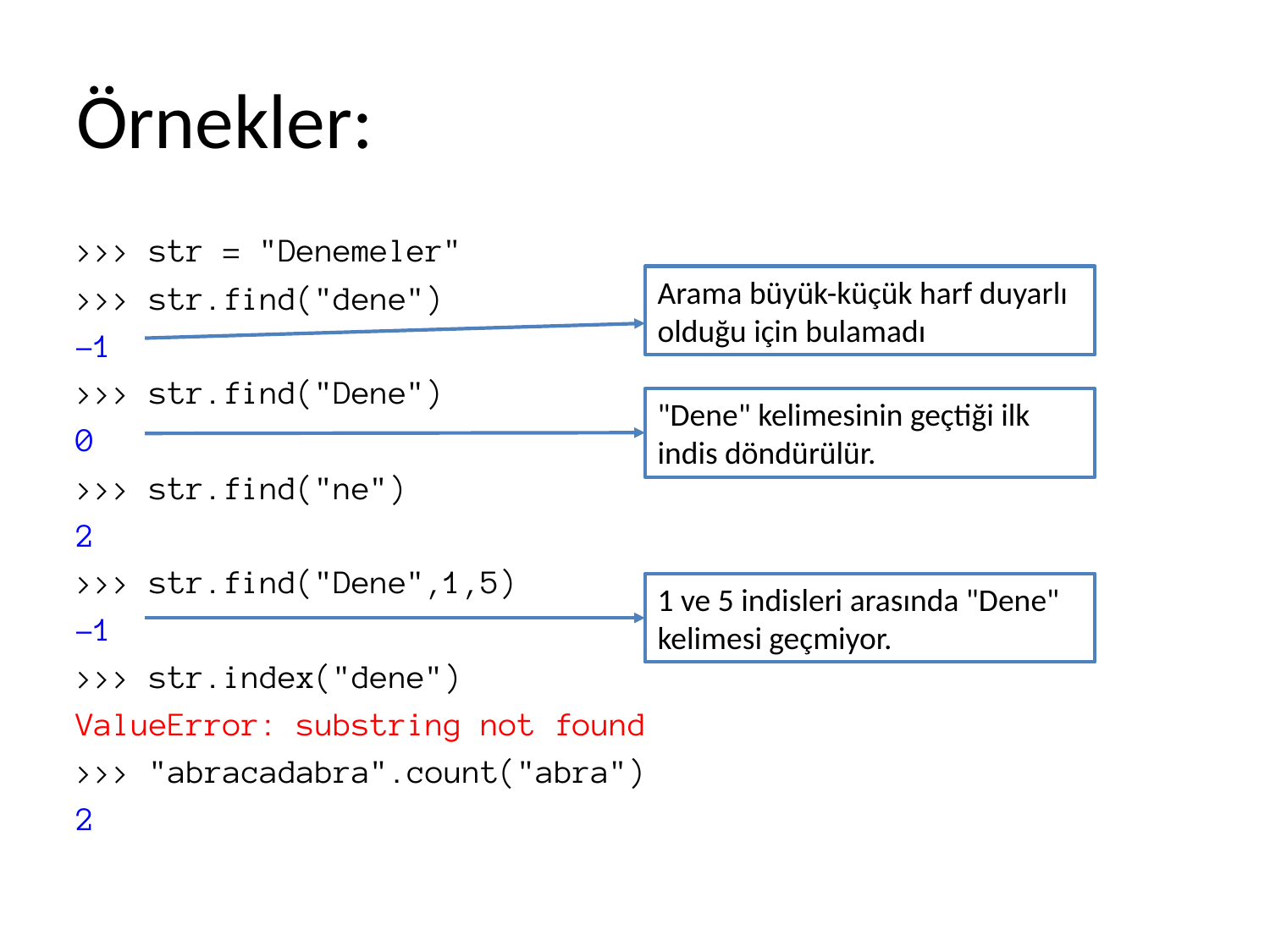

# Örnekler:
>>> str = "Denemeler"
>>> str.find("dene")
-1
>>> str.find("Dene")
0
>>> str.find("ne")
2
>>> str.find("Dene",1,5)
-1
>>> str.index("dene")
ValueError: substring not found
>>> "abracadabra".count("abra")
2
Arama büyük-küçük harf duyarlı olduğu için bulamadı
"Dene" kelimesinin geçtiği ilk indis döndürülür.
1 ve 5 indisleri arasında "Dene" kelimesi geçmiyor.